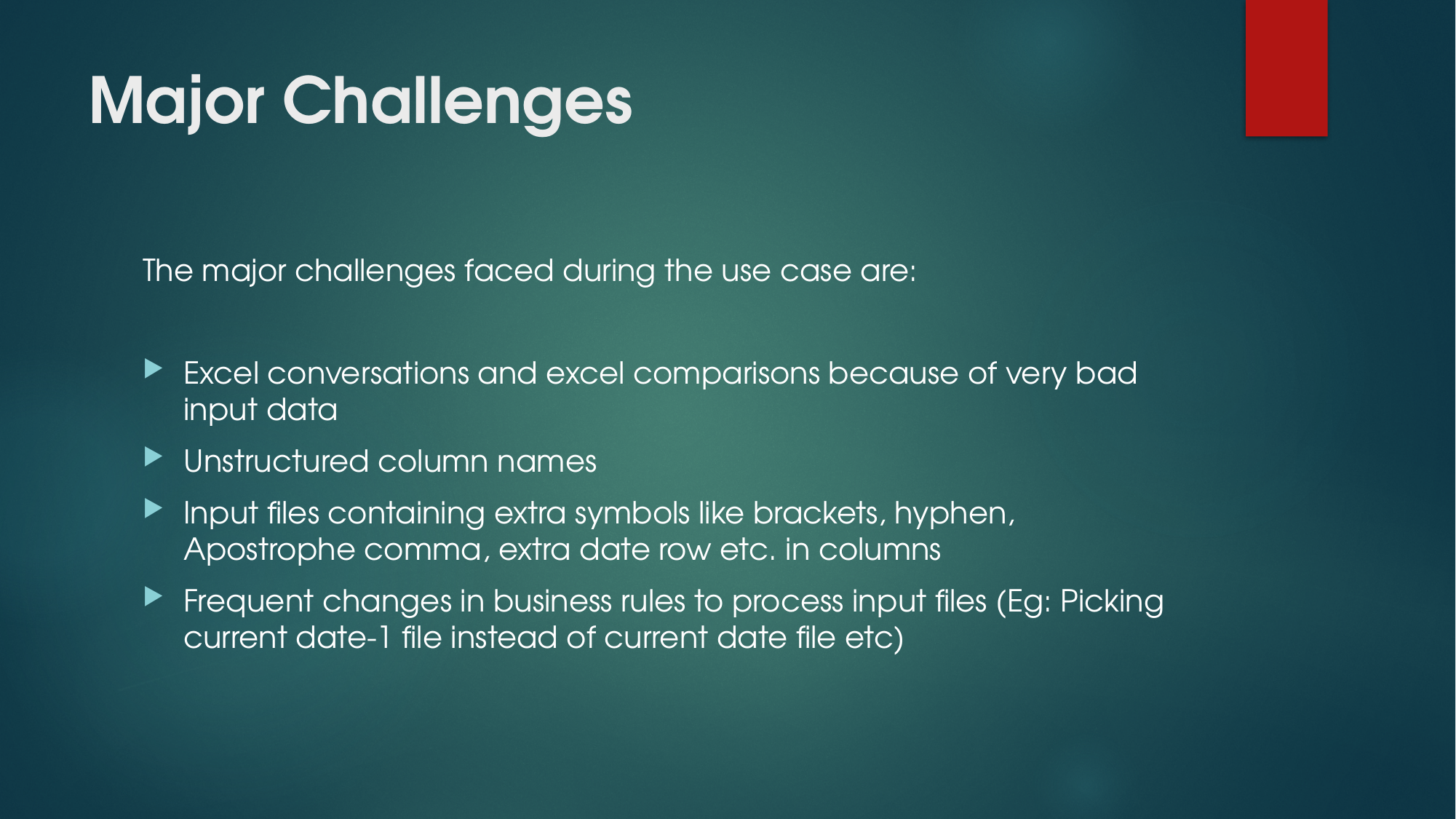

# Major Challenges
The major challenges faced during the use case are:

Excel conversations and excel comparisons because of very bad input data
Unstructured column names
Input files containing extra symbols like brackets, hyphen, Apostrophe comma, extra date row etc. in columns
Frequent changes in business rules to process input files (Eg: Picking current date-1 file instead of current date file etc)